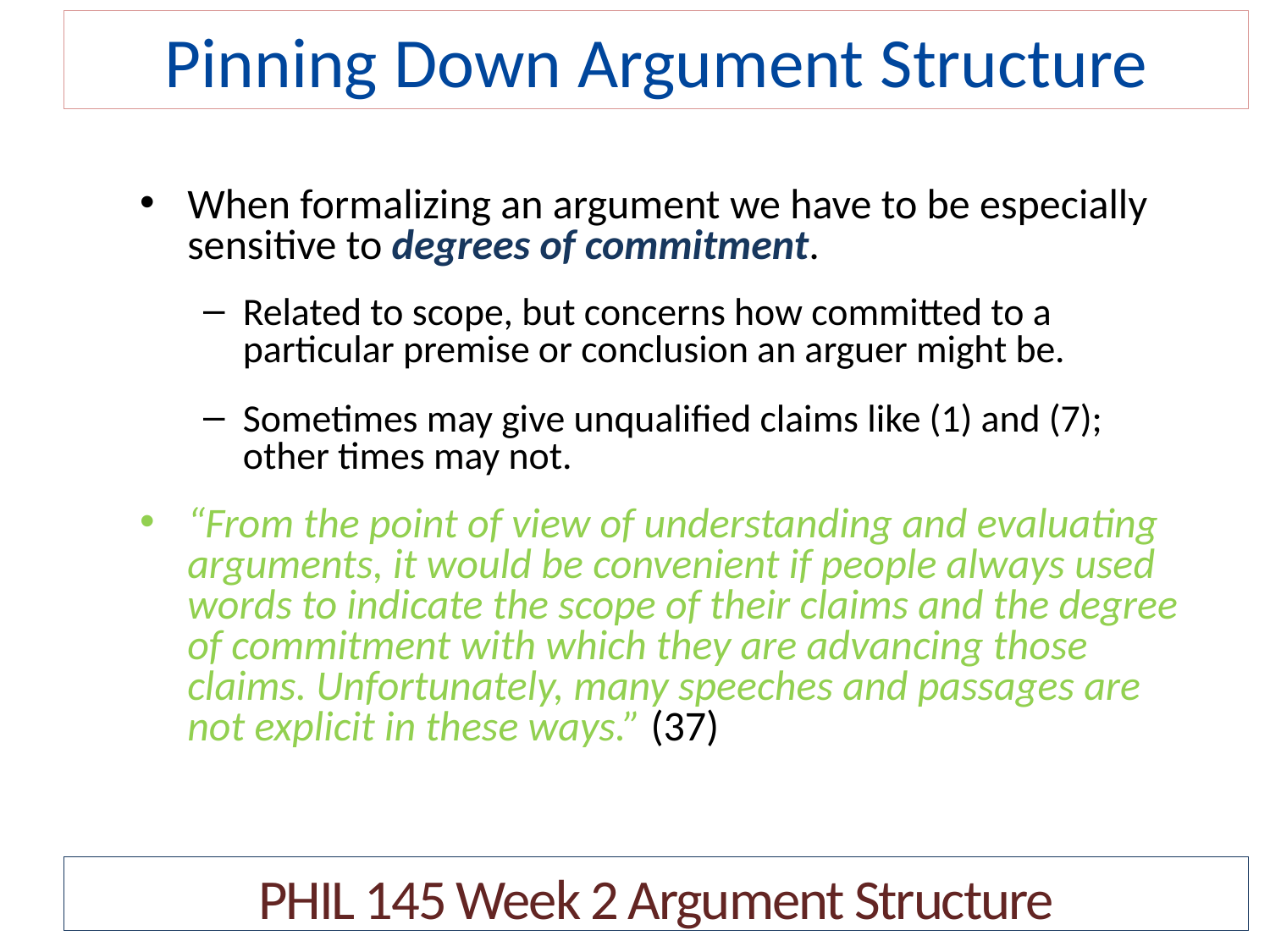

# Pinning Down Argument Structure
When formalizing an argument we have to be especially sensitive to degrees of commitment.

Related to scope, but concerns how committed to a particular premise or conclusion an arguer might be.

Sometimes may give unqualified claims like (1) and (7); other times may not.

“From the point of view of understanding and evaluating arguments, it would be convenient if people always used words to indicate the scope of their claims and the degree of commitment with which they are advancing those claims. Unfortunately, many speeches and passages are not explicit in these ways.” (37)
PHIL 145 Week 2 Argument Structure